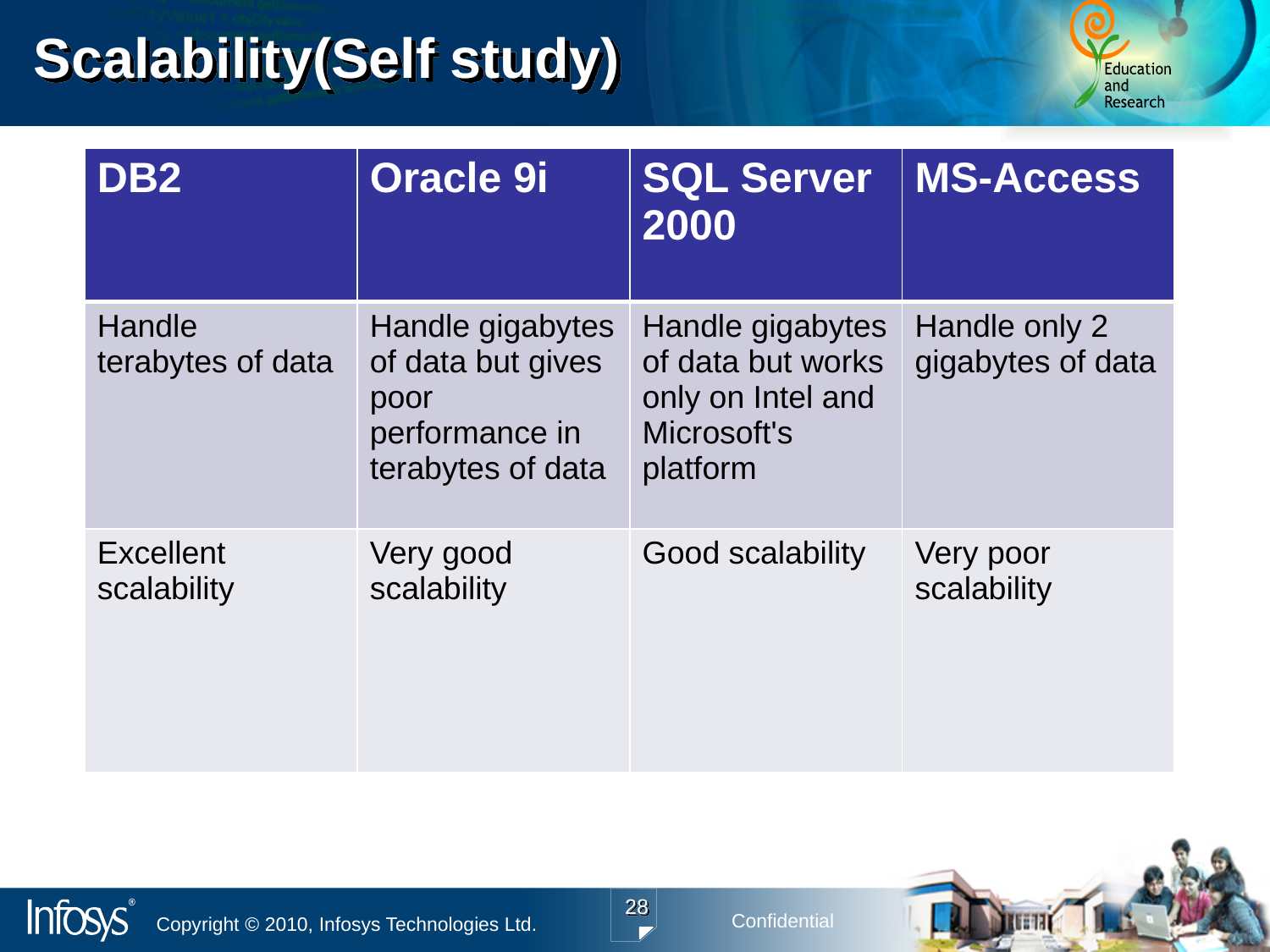

# Scalability(Self study)
| DB2 | Oracle 9i | SQL Server 2000 | MS-Access |
| --- | --- | --- | --- |
| Handle terabytes of data | Handle gigabytes of data but gives poor performance in terabytes of data | Handle gigabytes of data but works only on Intel and Microsoft's platform | Handle only 2 gigabytes of data |
| Excellent scalability | Very good scalability | Good scalability | Very poor scalability |

28